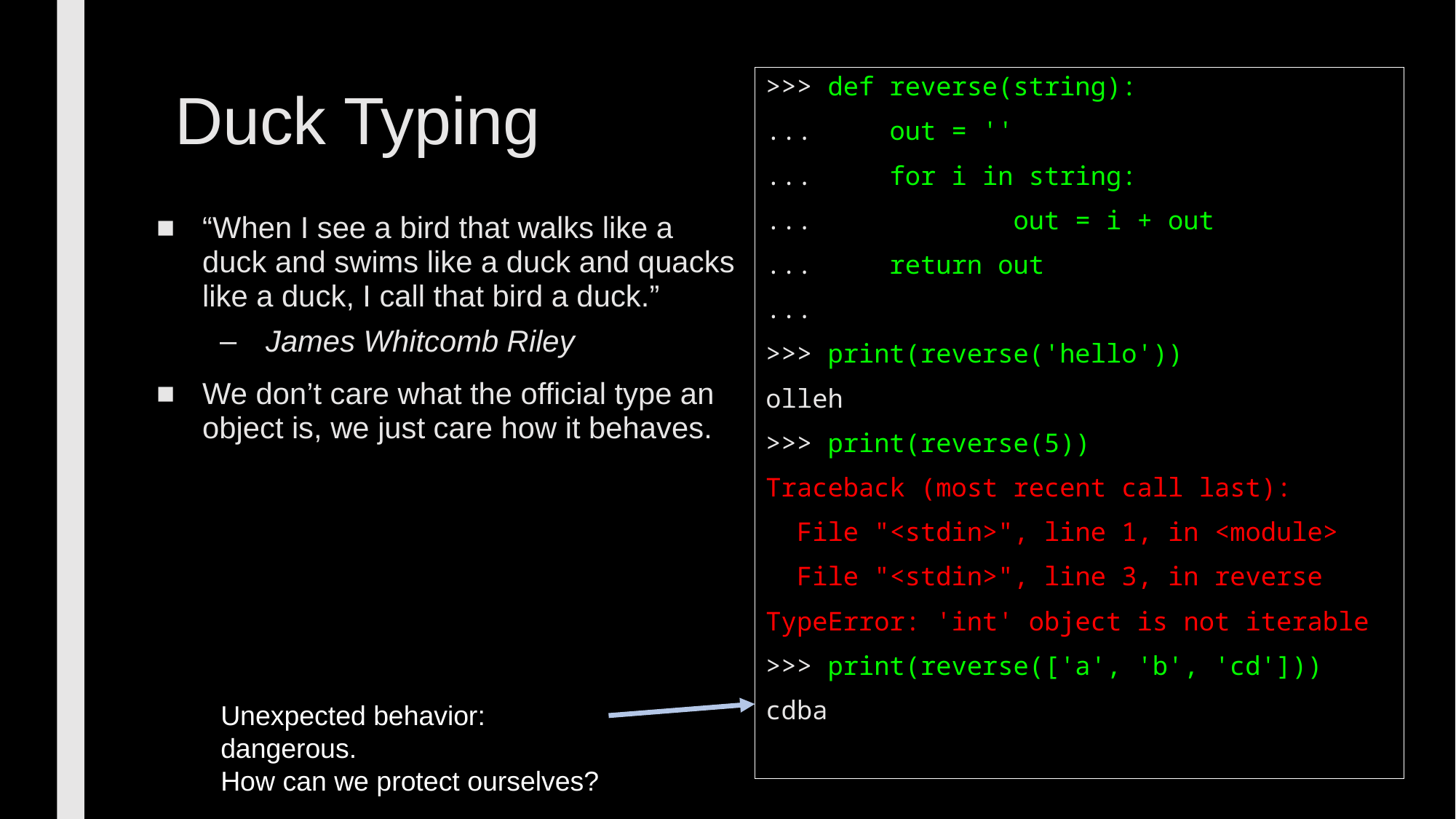

>>> def reverse(string):
...     out = ''
...     for i in string:
...             out = i + out
...     return out
...
>>> print(reverse('hello'))
olleh
>>> print(reverse(5))
Traceback (most recent call last):
  File "<stdin>", line 1, in <module>
  File "<stdin>", line 3, in reverse
TypeError: 'int' object is not iterable
>>> print(reverse(['a', 'b', 'cd']))
cdba
.

# Duck Typing
“When I see a bird that walks like a duck and swims like a duck and quacks like a duck, I call that bird a duck.”
James Whitcomb Riley
We don’t care what the official type an object is, we just care how it behaves.

Unexpected behavior: dangerous.
How can we protect ourselves?